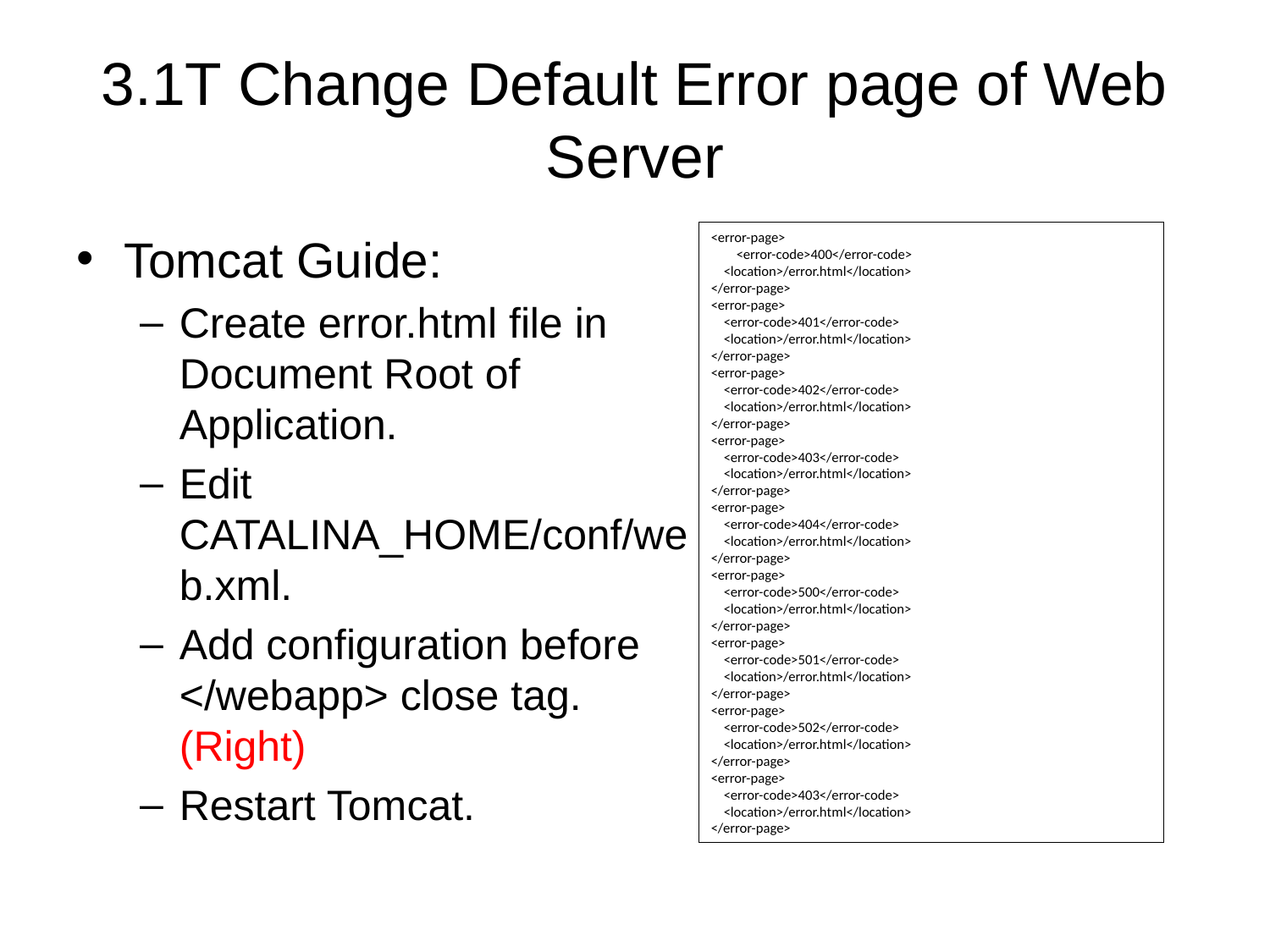

# 3.1T Change Default Error page of Web Server
Tomcat Guide:
Create error.html file in Document Root of Application.
Edit CATALINA_HOME/conf/web.xml.
Add configuration before </webapp> close tag. (Right)
Restart Tomcat.

<error-page>
        <error-code>400</error-code>
    <location>/error.html</location>
</error-page>
<error-page>
    <error-code>401</error-code>
    <location>/error.html</location>
</error-page>
<error-page>
    <error-code>402</error-code>
    <location>/error.html</location>
</error-page>
<error-page>
    <error-code>403</error-code>
    <location>/error.html</location>
</error-page>
<error-page>
    <error-code>404</error-code>
    <location>/error.html</location>
</error-page>
<error-page>
    <error-code>500</error-code>
    <location>/error.html</location>
</error-page>
<error-page>
    <error-code>501</error-code>
    <location>/error.html</location>
</error-page>
<error-page>
    <error-code>502</error-code>
    <location>/error.html</location>
</error-page>
<error-page>
    <error-code>403</error-code>
    <location>/error.html</location>
</error-page>